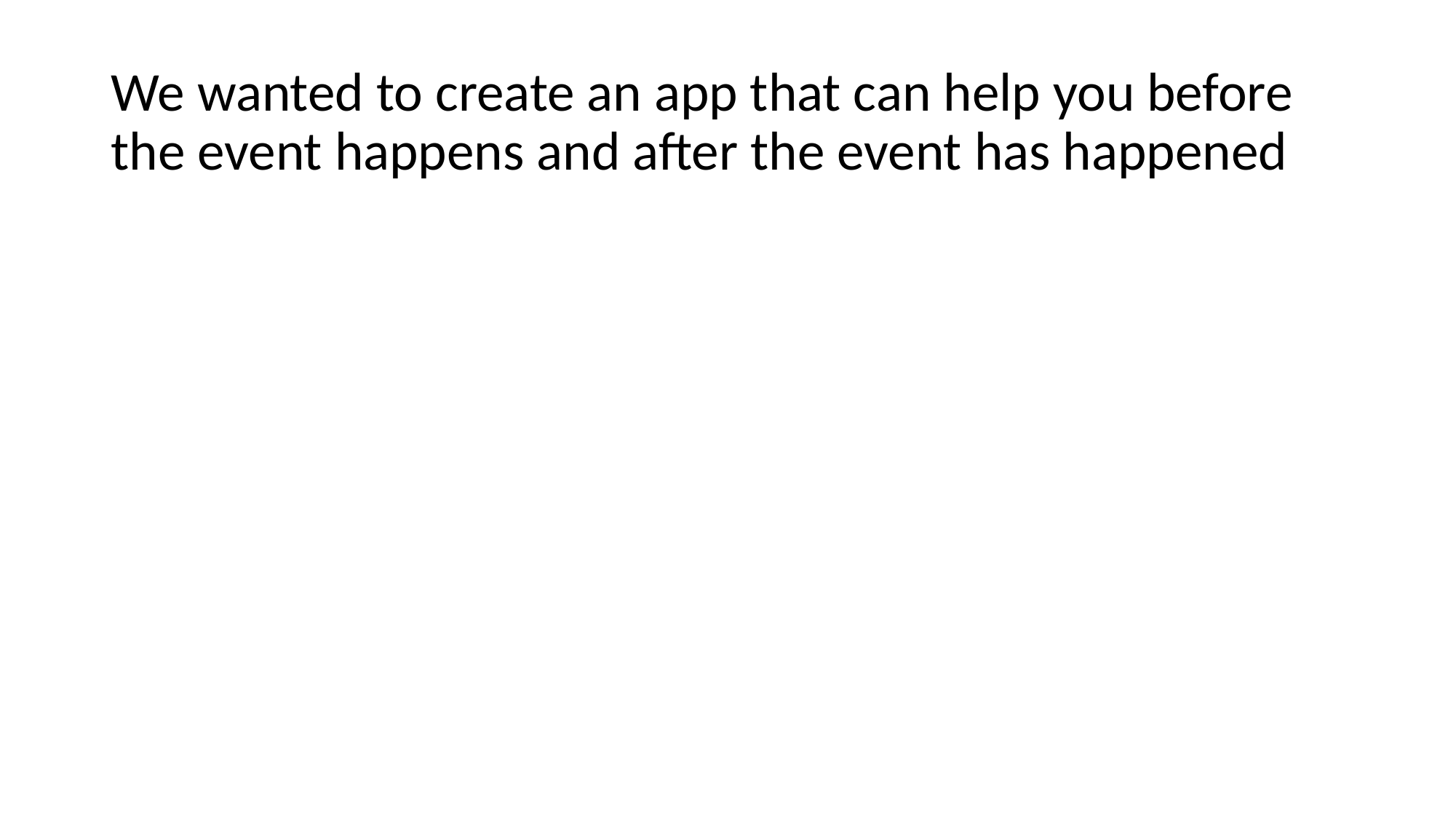

# We wanted to create an app that can help you before the event happens and after the event has happened